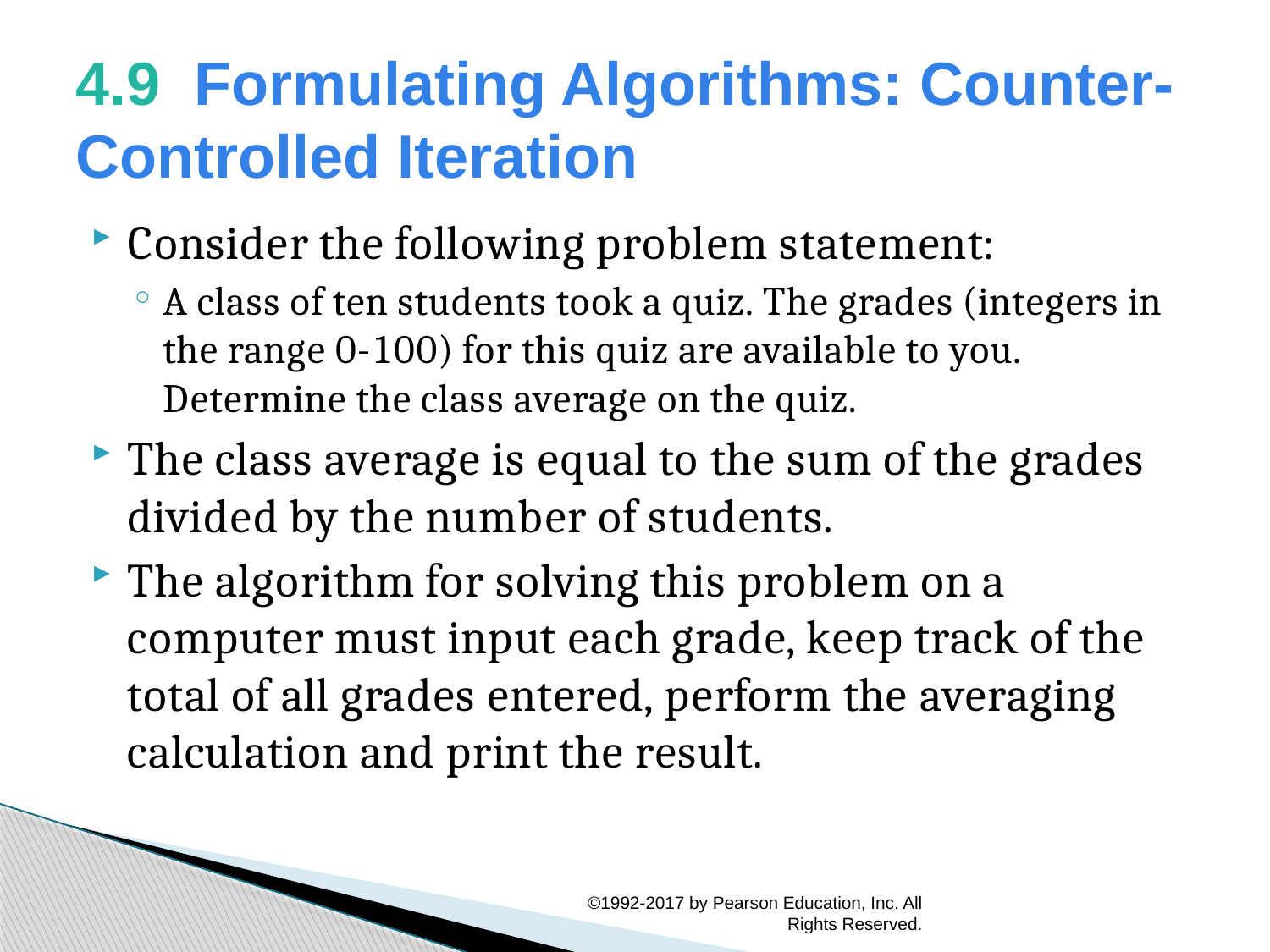

# 4.9  Formulating Algorithms: Counter-Controlled Iteration
Consider the following problem statement:
A class of ten students took a quiz. The grades (integers in the range 0-100) for this quiz are available to you. Determine the class average on the quiz.
The class average is equal to the sum of the grades divided by the number of students.
The algorithm for solving this problem on a computer must input each grade, keep track of the total of all grades entered, perform the averaging calculation and print the result.
©1992-2017 by Pearson Education, Inc. All Rights Reserved.